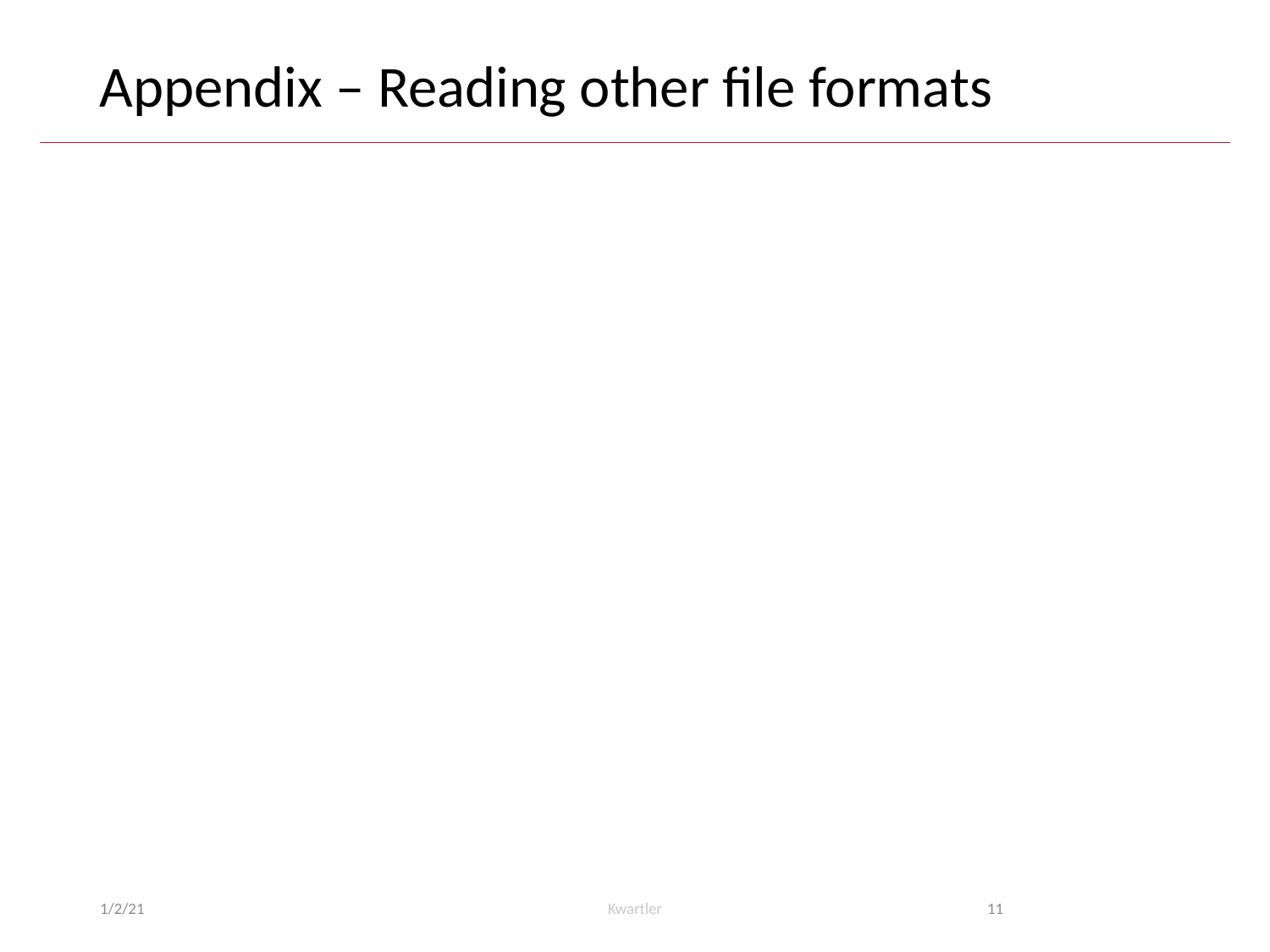

# Appendix – Reading other file formats
1/2/21
Kwartler
11